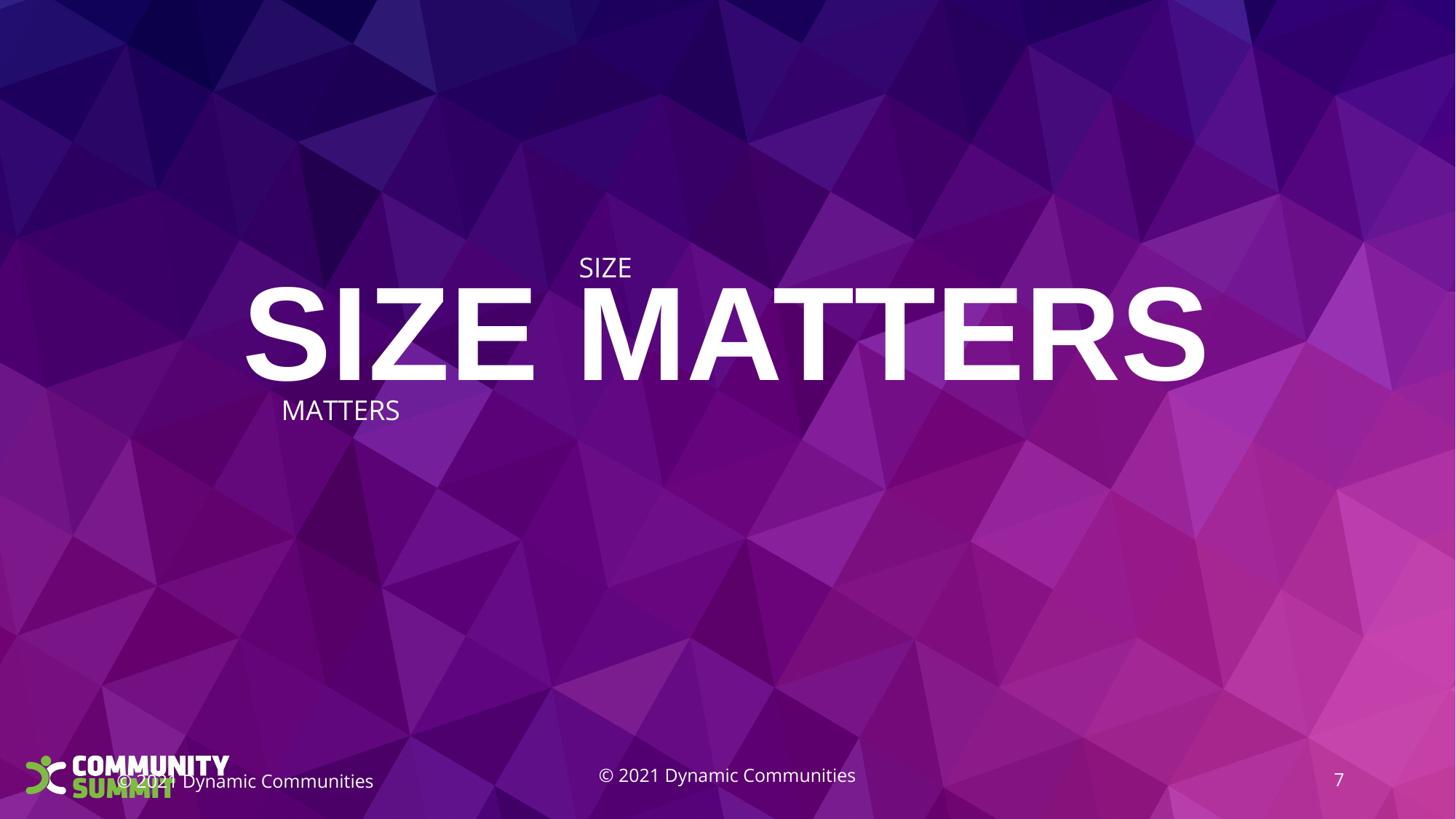

SIZE

# SIZE MATTERS
MATTERS
© 2021 Dynamic Communities
7